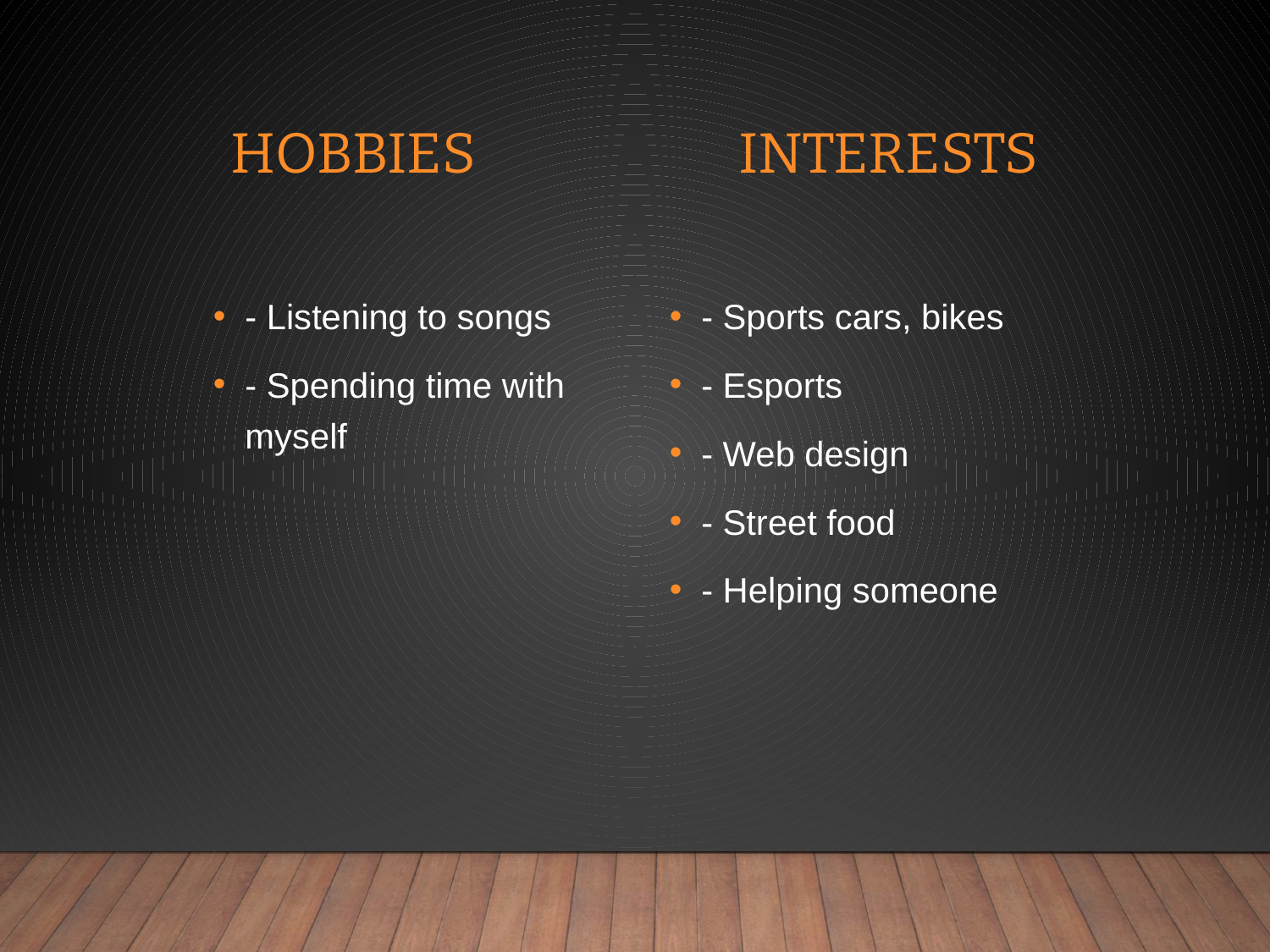

# Hobbies			Interests
- Listening to songs
- Spending time with myself
- Sports cars, bikes
- Esports
- Web design
- Street food
- Helping someone